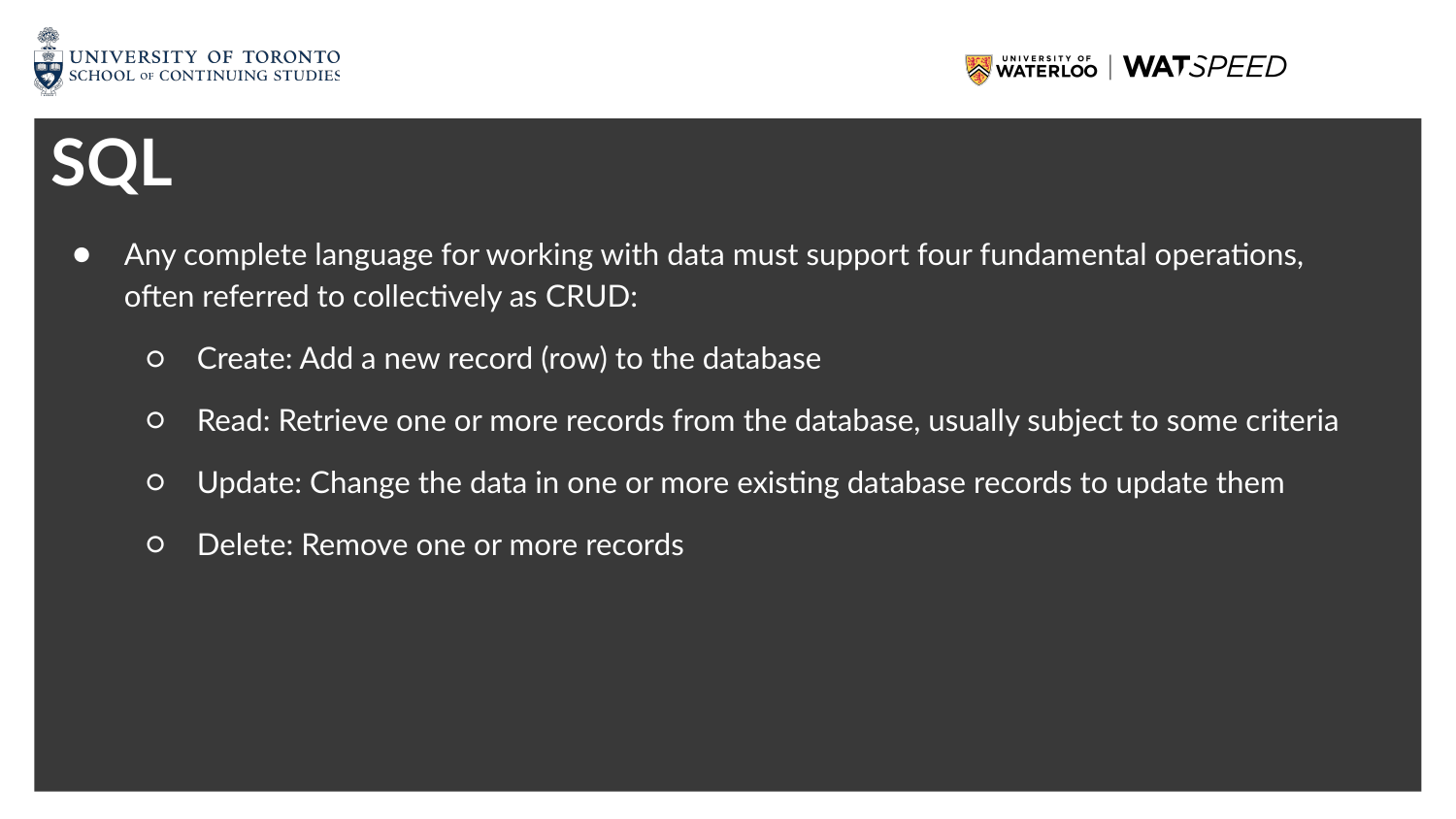

# SQL
Any complete language for working with data must support four fundamental operations, often referred to collectively as CRUD:
Create: Add a new record (row) to the database
Read: Retrieve one or more records from the database, usually subject to some criteria
Update: Change the data in one or more existing database records to update them
Delete: Remove one or more records